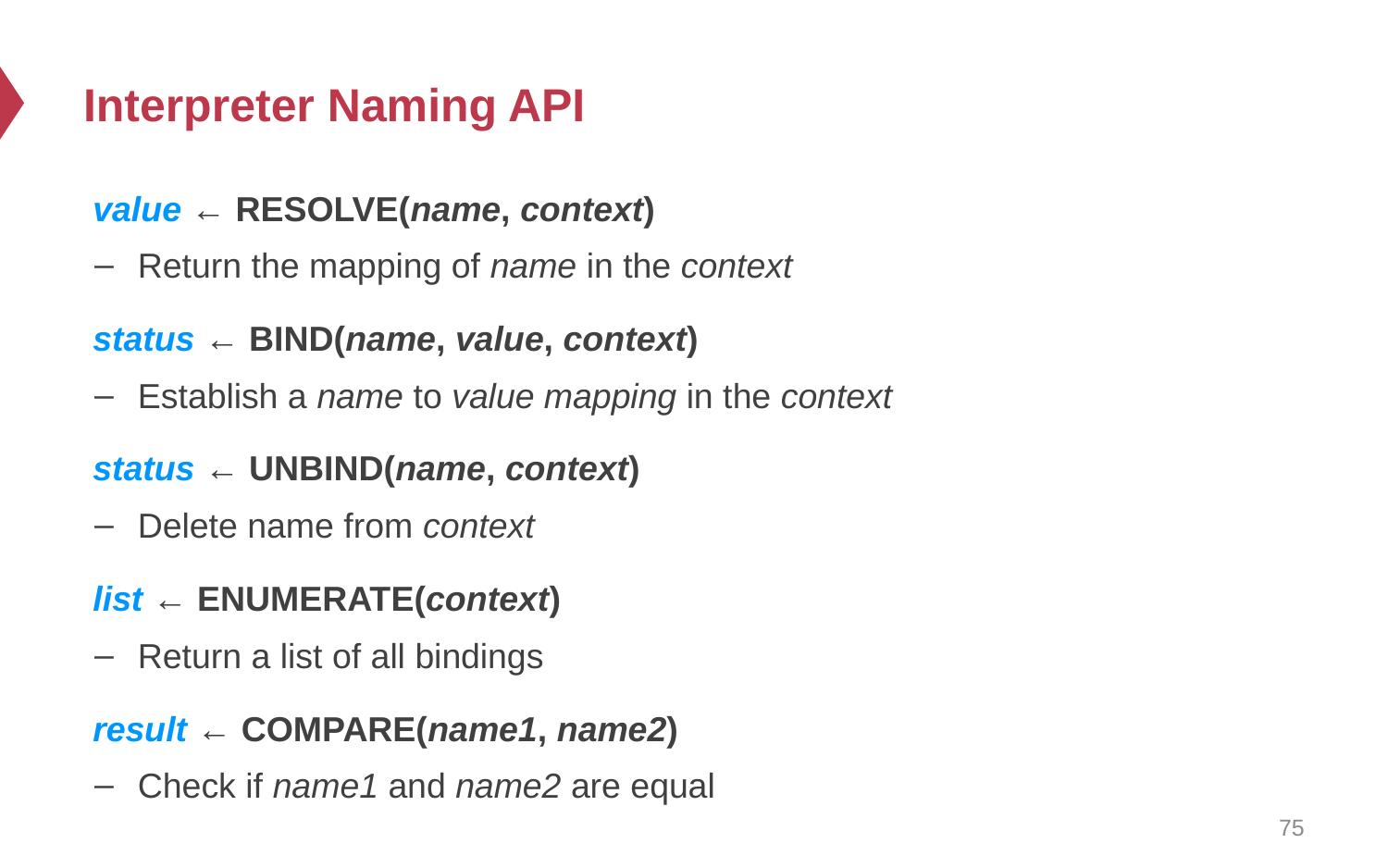

# Interpreter Naming API
 value ← RESOLVE(name, context)
Return the mapping of name in the context
 status ← BIND(name, value, context)
Establish a name to value mapping in the context
 status ← UNBIND(name, context)
Delete name from context
 list ← ENUMERATE(context)
Return a list of all bindings
 result ← COMPARE(name1, name2)
Check if name1 and name2 are equal
75